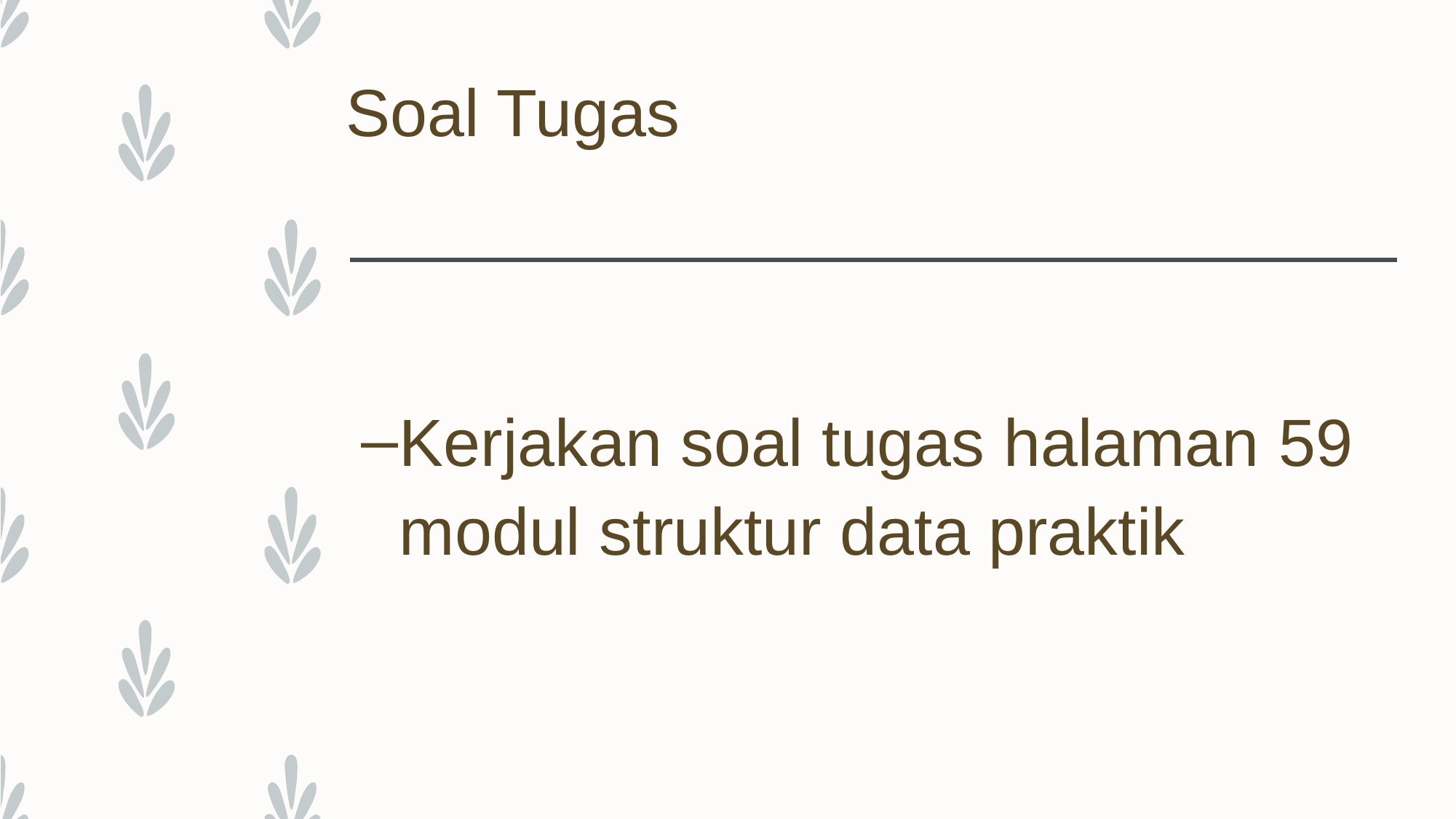

# Soal Tugas

Kerjakan soal tugas halaman 59 modul struktur data praktik